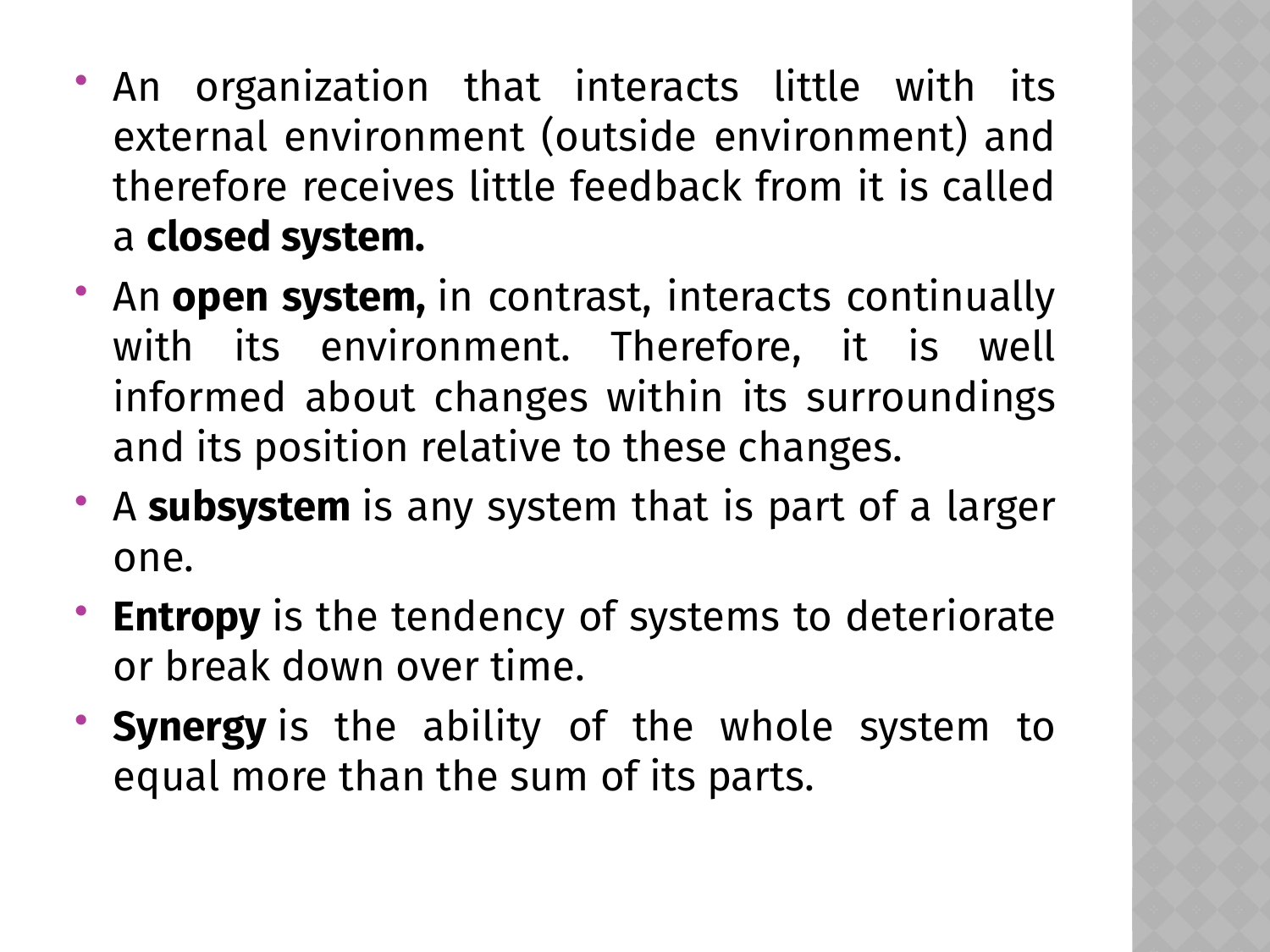

An organization that interacts little with its external environment (outside environment) and therefore receives little feedback from it is called a closed system.
An open system, in contrast, interacts continually with its environment. Therefore, it is well informed about changes within its surroundings and its position relative to these changes.
A subsystem is any system that is part of a larger one.
Entropy is the tendency of systems to deteriorate or break down over time.
Synergy is the ability of the whole system to equal more than the sum of its parts.